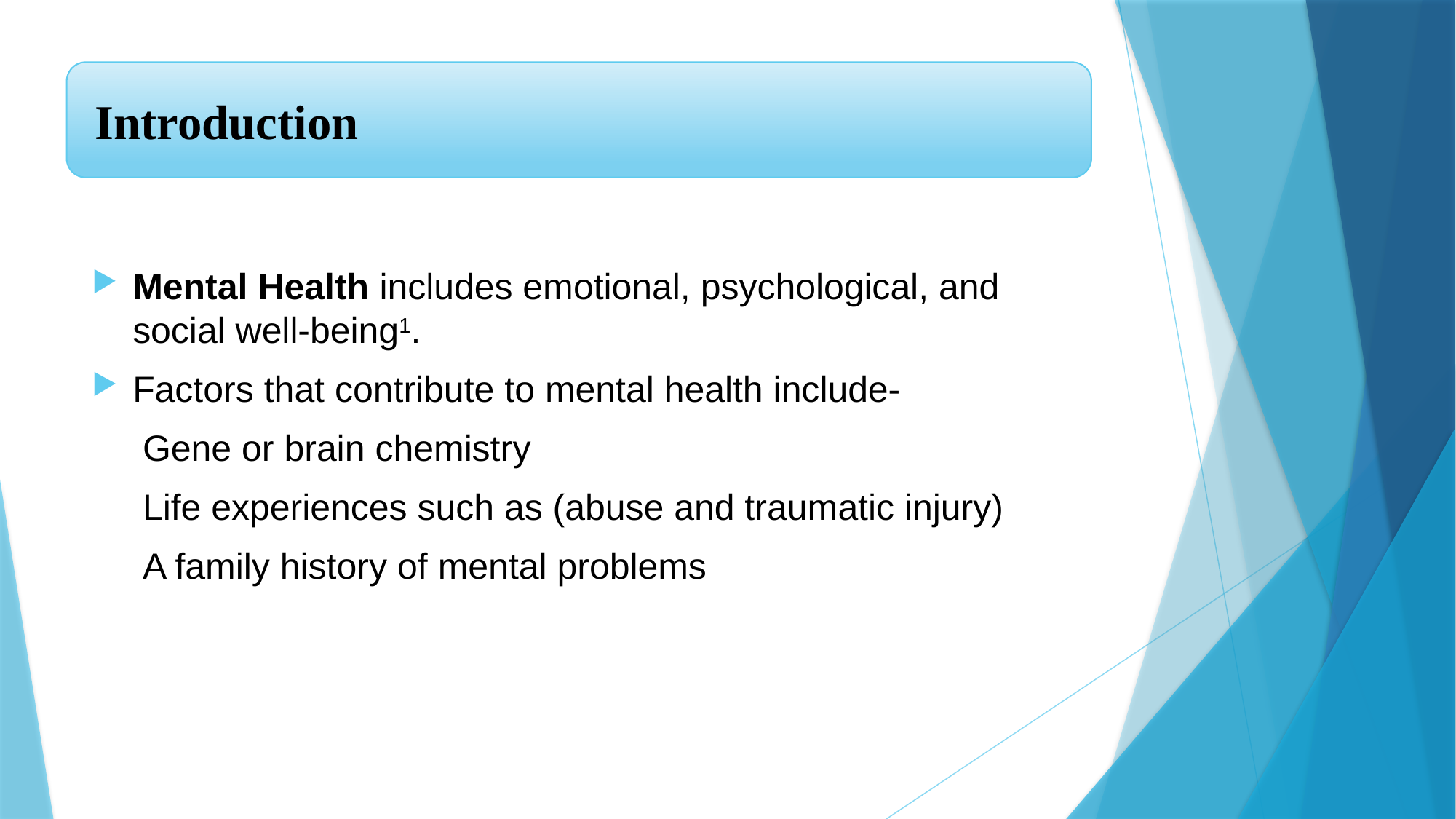

Introduction
Mental Health includes emotional, psychological, and social well-being1.
Factors that contribute to mental health include-
     Gene or brain chemistry
     Life experiences such as (abuse and traumatic injury)
     A family history of mental problems